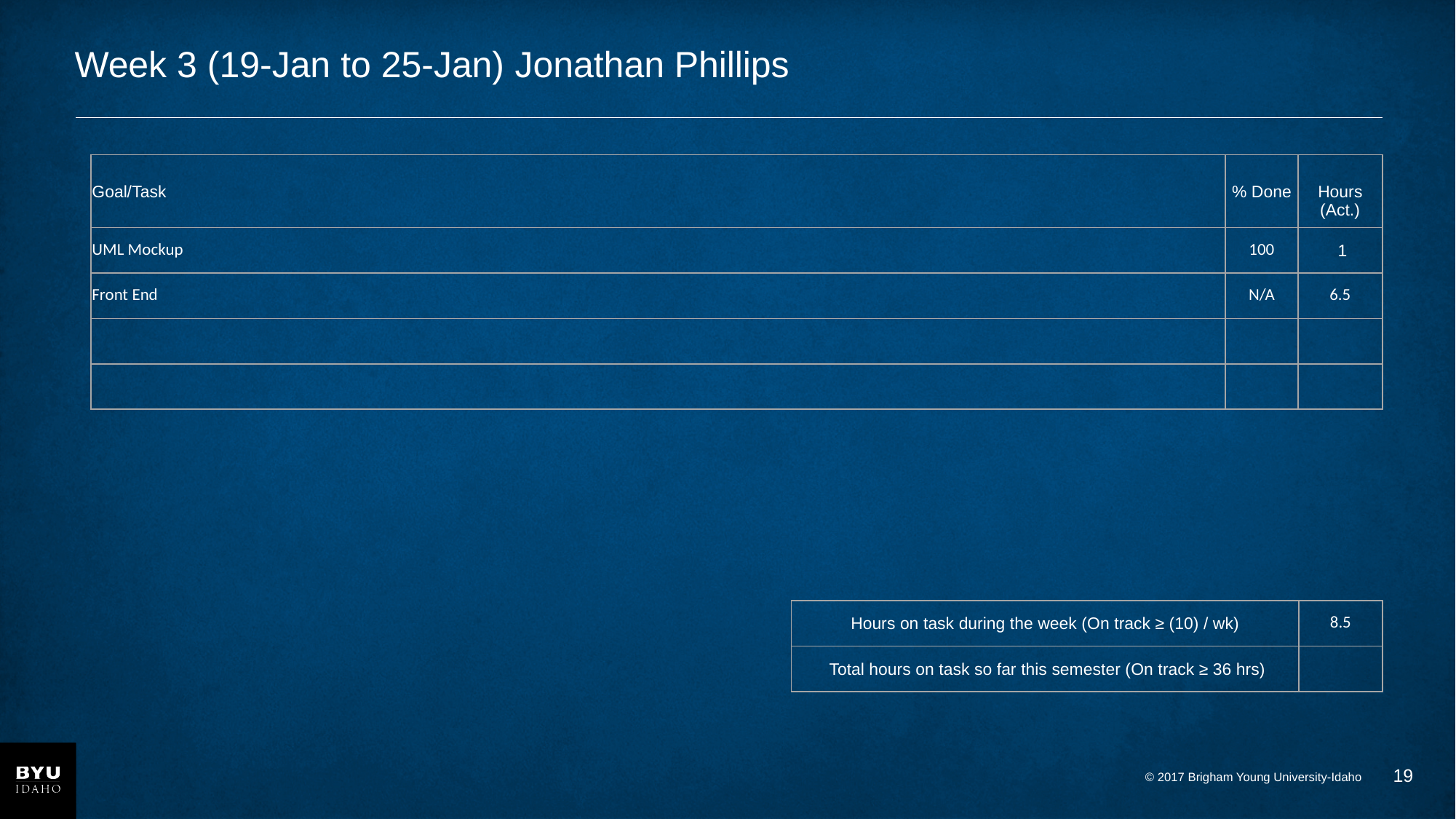

# Week 3 (19-Jan to 25-Jan) Jonathan Phillips
| Goal/Task | % Done | Hours (Act.) |
| --- | --- | --- |
| UML Mockup | 100 | 1 |
| Front End | N/A | 6.5 |
|  |  |  |
|  |  |  |
| Hours on task during the week (On track ≥ (10) / wk) | 8.5 |
| --- | --- |
| Total hours on task so far this semester (On track ≥ 36 hrs) |  |